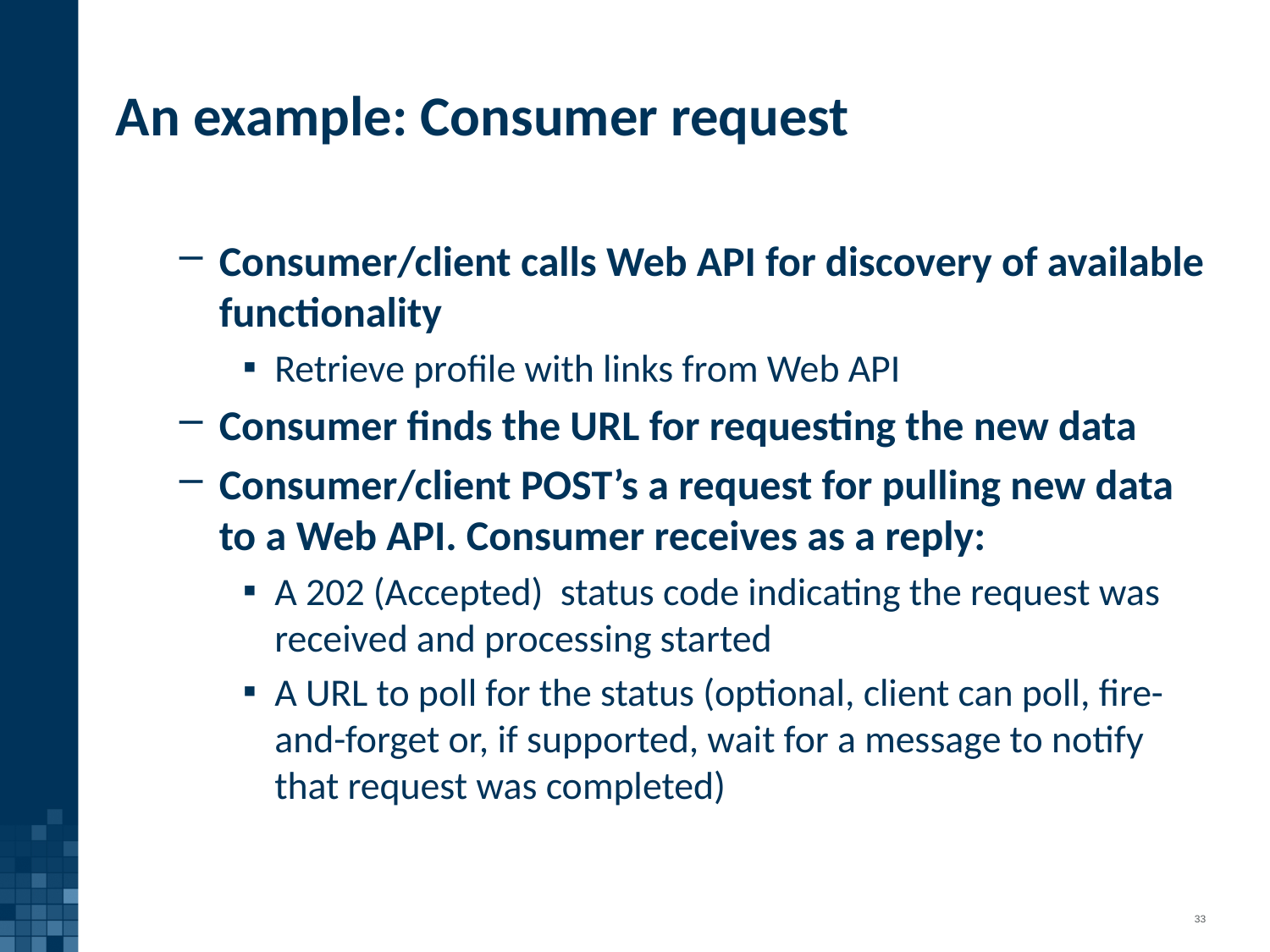

# An example: Consumer request
Consumer/client calls Web API for discovery of available functionality
Retrieve profile with links from Web API
Consumer finds the URL for requesting the new data
Consumer/client POST’s a request for pulling new data to a Web API. Consumer receives as a reply:
A 202 (Accepted)  status code indicating the request was received and processing started
A URL to poll for the status (optional, client can poll, fire-and-forget or, if supported, wait for a message to notify that request was completed)

33